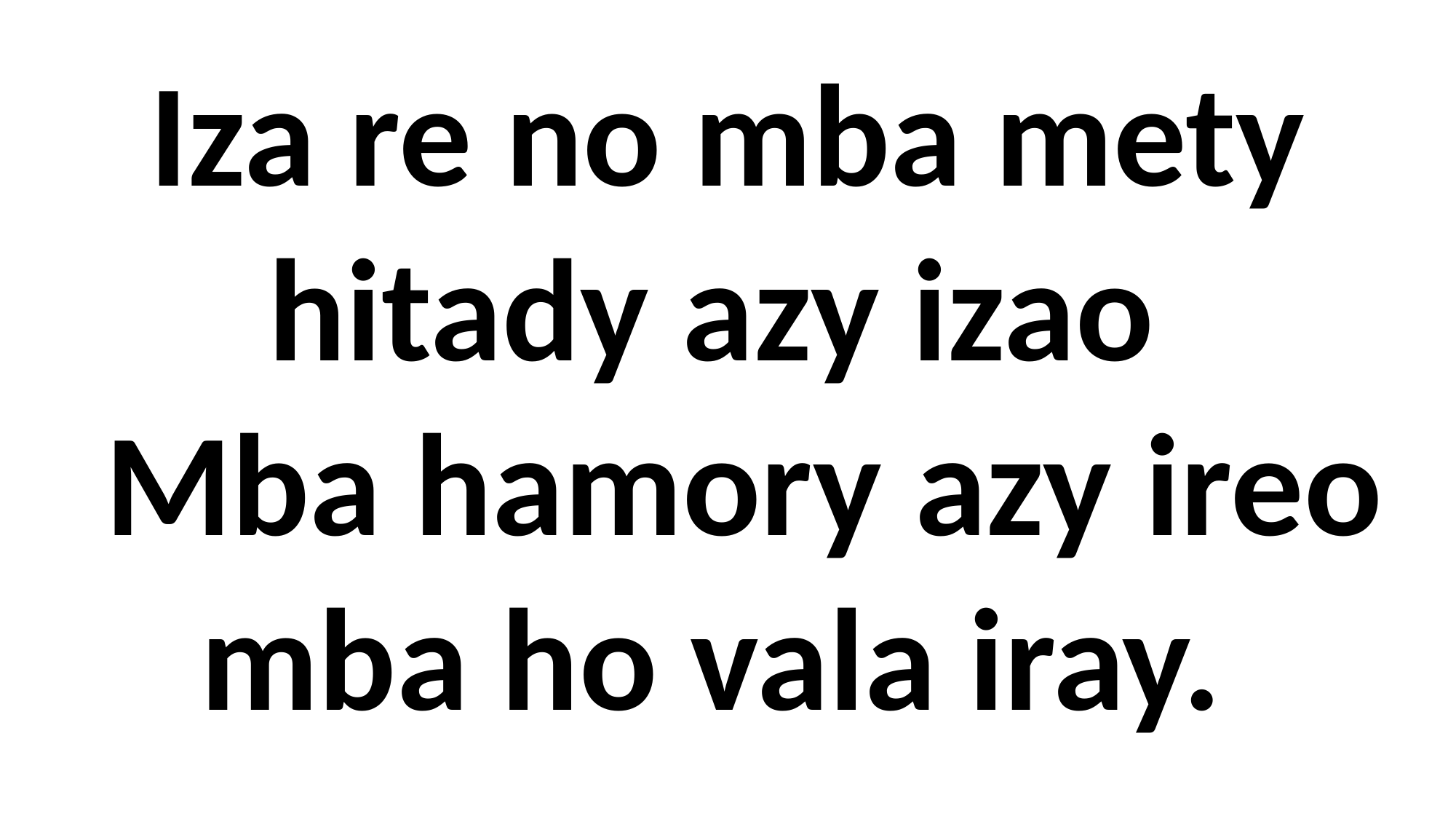

Iza re no mba mety hitady azy izao
 Mba hamory azy ireo mba ho vala iray.